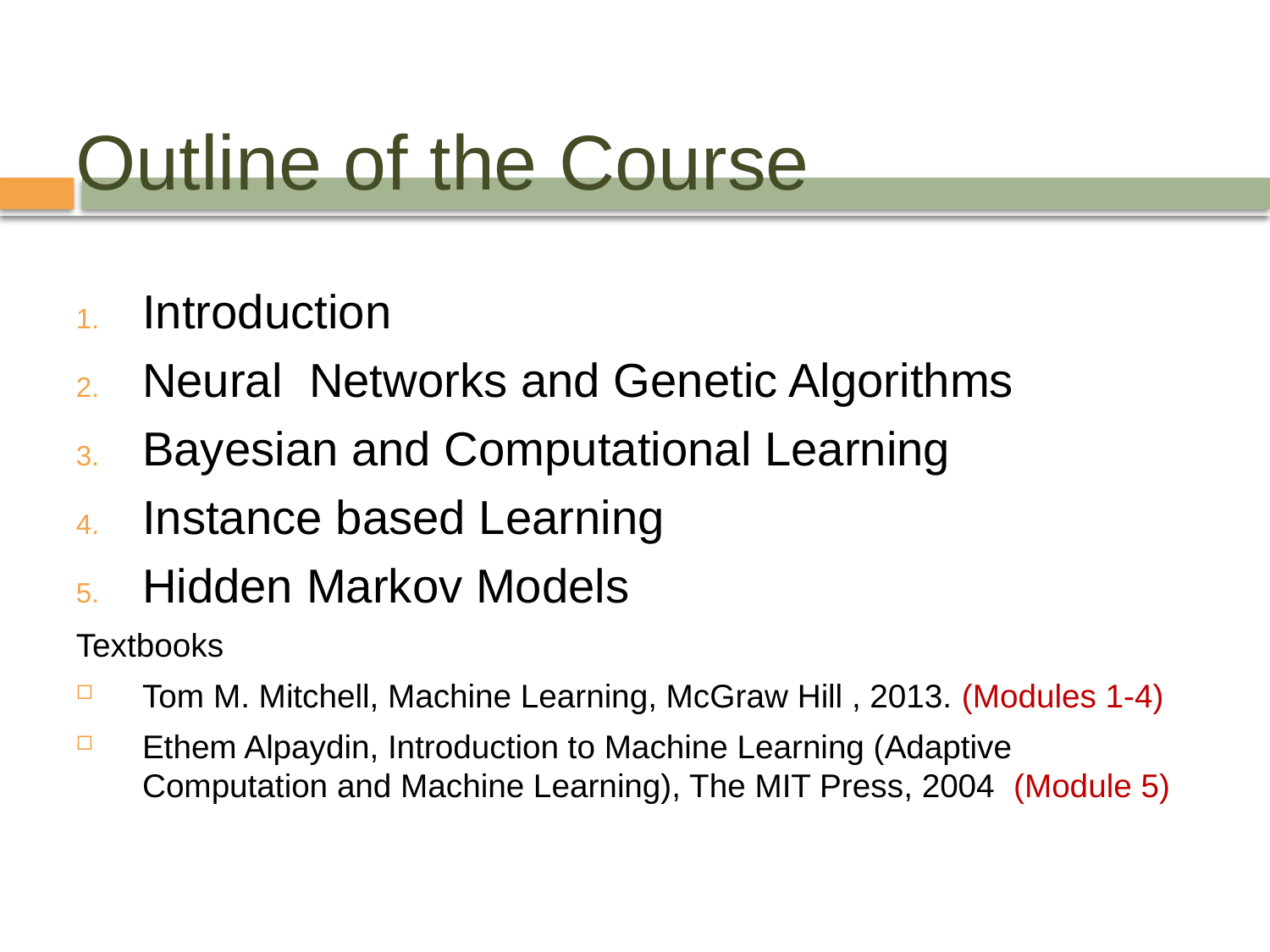

# Outline of the Course
Introduction
Neural  Networks and Genetic Algorithms
Bayesian and Computational Learning
Instance based Learning
Hidden Markov Models
Textbooks
Tom M. Mitchell, Machine Learning, McGraw Hill , 2013. (Modules 1-4)
Ethem Alpaydin, Introduction to Machine Learning (Adaptive Computation and Machine Learning), The MIT Press, 2004  (Module 5)